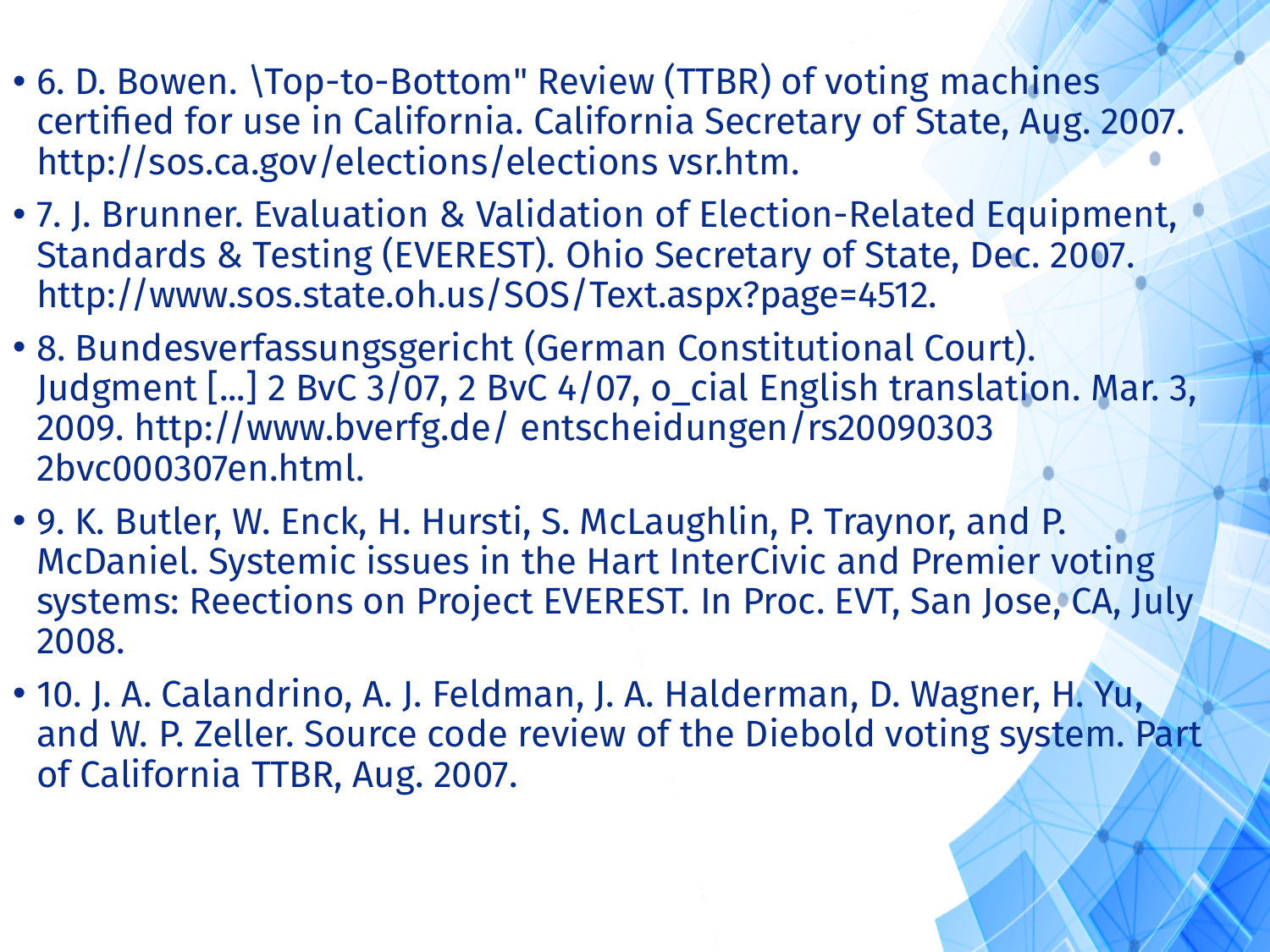

6. D. Bowen. \Top-to-Bottom" Review (TTBR) of voting machines certified for use in California. California Secretary of State, Aug. 2007. http://sos.ca.gov/elections/elections vsr.htm.
7. J. Brunner. Evaluation & Validation of Election-Related Equipment, Standards & Testing (EVEREST). Ohio Secretary of State, Dec. 2007. http://www.sos.state.oh.us/SOS/Text.aspx?page=4512.
8. Bundesverfassungsgericht (German Constitutional Court). Judgment [...] 2 BvC 3/07, 2 BvC 4/07, o_cial English translation. Mar. 3, 2009. http://www.bverfg.de/ entscheidungen/rs20090303 2bvc000307en.html.
9. K. Butler, W. Enck, H. Hursti, S. McLaughlin, P. Traynor, and P. McDaniel. Systemic issues in the Hart InterCivic and Premier voting systems: Reections on Project EVEREST. In Proc. EVT, San Jose, CA, July 2008.
10. J. A. Calandrino, A. J. Feldman, J. A. Halderman, D. Wagner, H. Yu, and W. P. Zeller. Source code review of the Diebold voting system. Part of California TTBR, Aug. 2007.